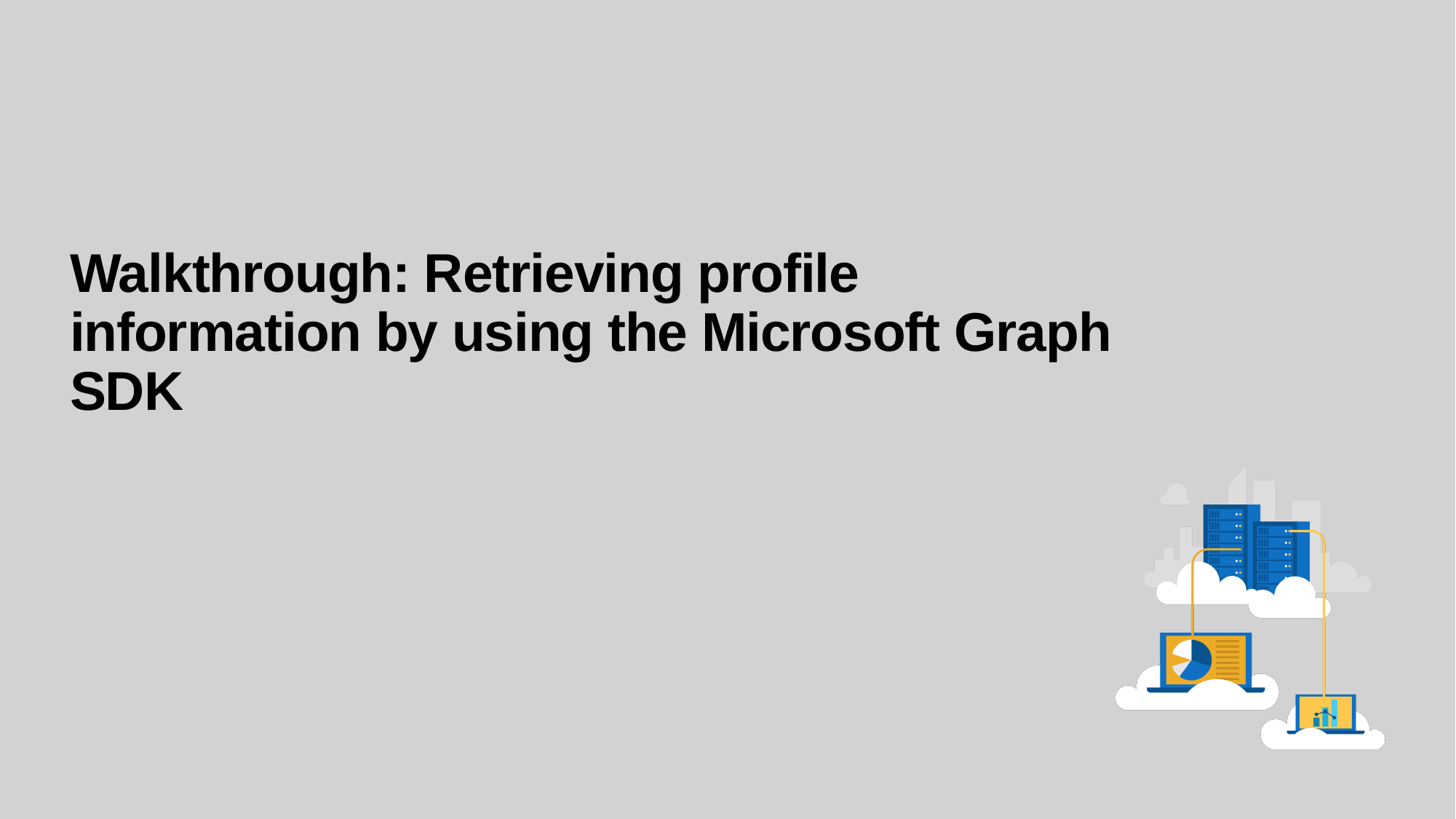

# Walkthrough: Retrieving profile information by using the Microsoft Graph SDK